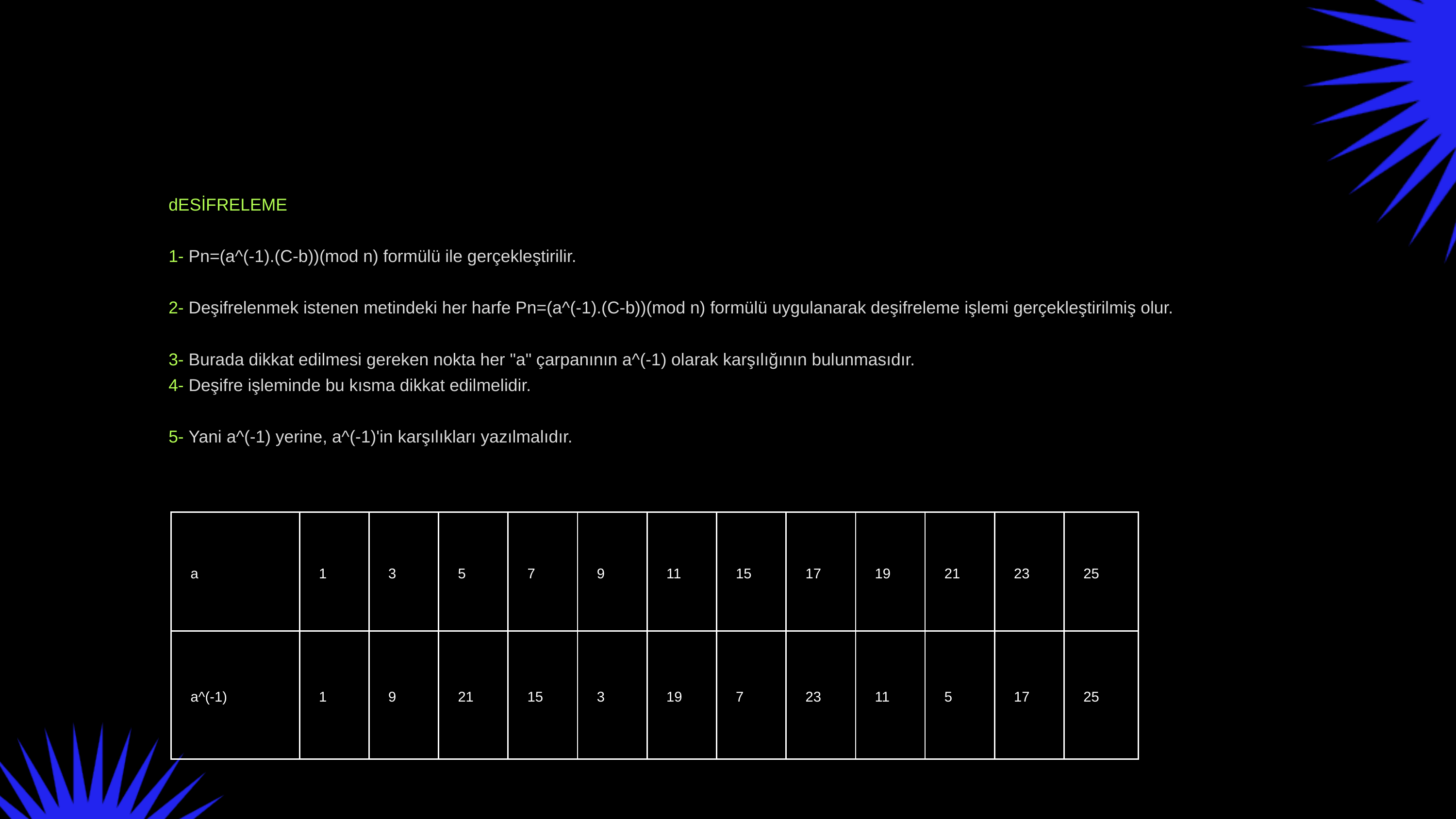

dESİFRELEME

1- Pn=(a^(-1).(C-b))(mod n) formülü ile gerçekleştirilir.

2- Deşifrelenmek istenen metindeki her harfe Pn=(a^(-1).(C-b))(mod n) formülü uygulanarak deşifreleme işlemi gerçekleştirilmiş olur.

3- Burada dikkat edilmesi gereken nokta her "a" çarpanının a^(-1) olarak karşılığının bulunmasıdır.
4- Deşifre işleminde bu kısma dikkat edilmelidir.

5- Yani a^(-1) yerine, a^(-1)'in karşılıkları yazılmalıdır.

| a | 1 | 3 | 5 | 7 | 9 | 11 | 15 | 17 | 19 | 21 | 23 | 25 |
| --- | --- | --- | --- | --- | --- | --- | --- | --- | --- | --- | --- | --- |
| a^(-1) | 1 | 9 | 21 | 15 | 3 | 19 | 7 | 23 | 11 | 5 | 17 | 25 |